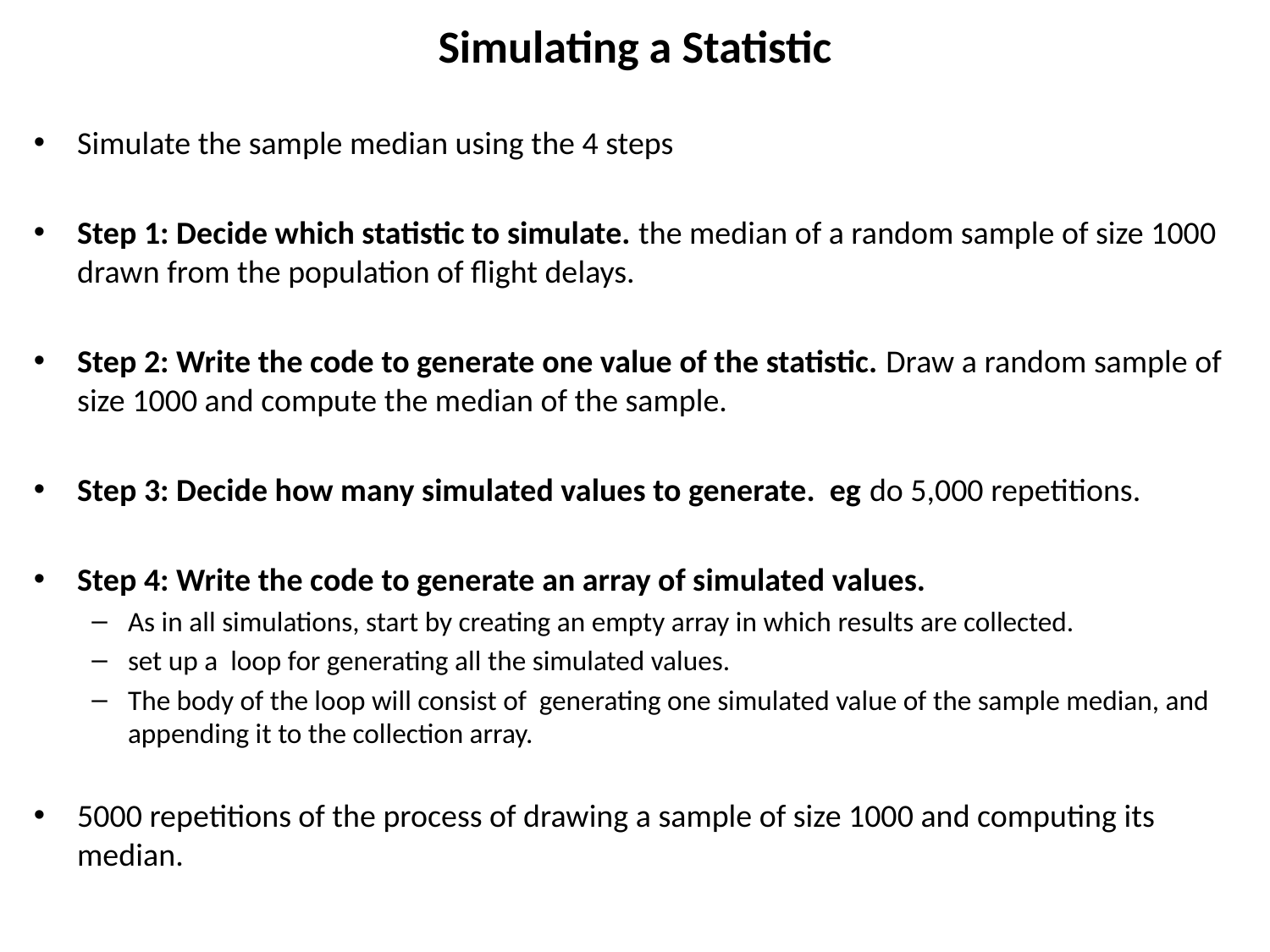

# Simulating a Statistic
Simulate the sample median using the 4 steps

Step 1: Decide which statistic to simulate. the median of a random sample of size 1000 drawn from the population of flight delays.

Step 2: Write the code to generate one value of the statistic. Draw a random sample of size 1000 and compute the median of the sample.

Step 3: Decide how many simulated values to generate.  eg do 5,000 repetitions.

Step 4: Write the code to generate an array of simulated values.
As in all simulations, start by creating an empty array in which results are collected.
set up a  loop for generating all the simulated values.
The body of the loop will consist of  generating one simulated value of the sample median, and appending it to the collection array.

5000 repetitions of the process of drawing a sample of size 1000 and computing its median.